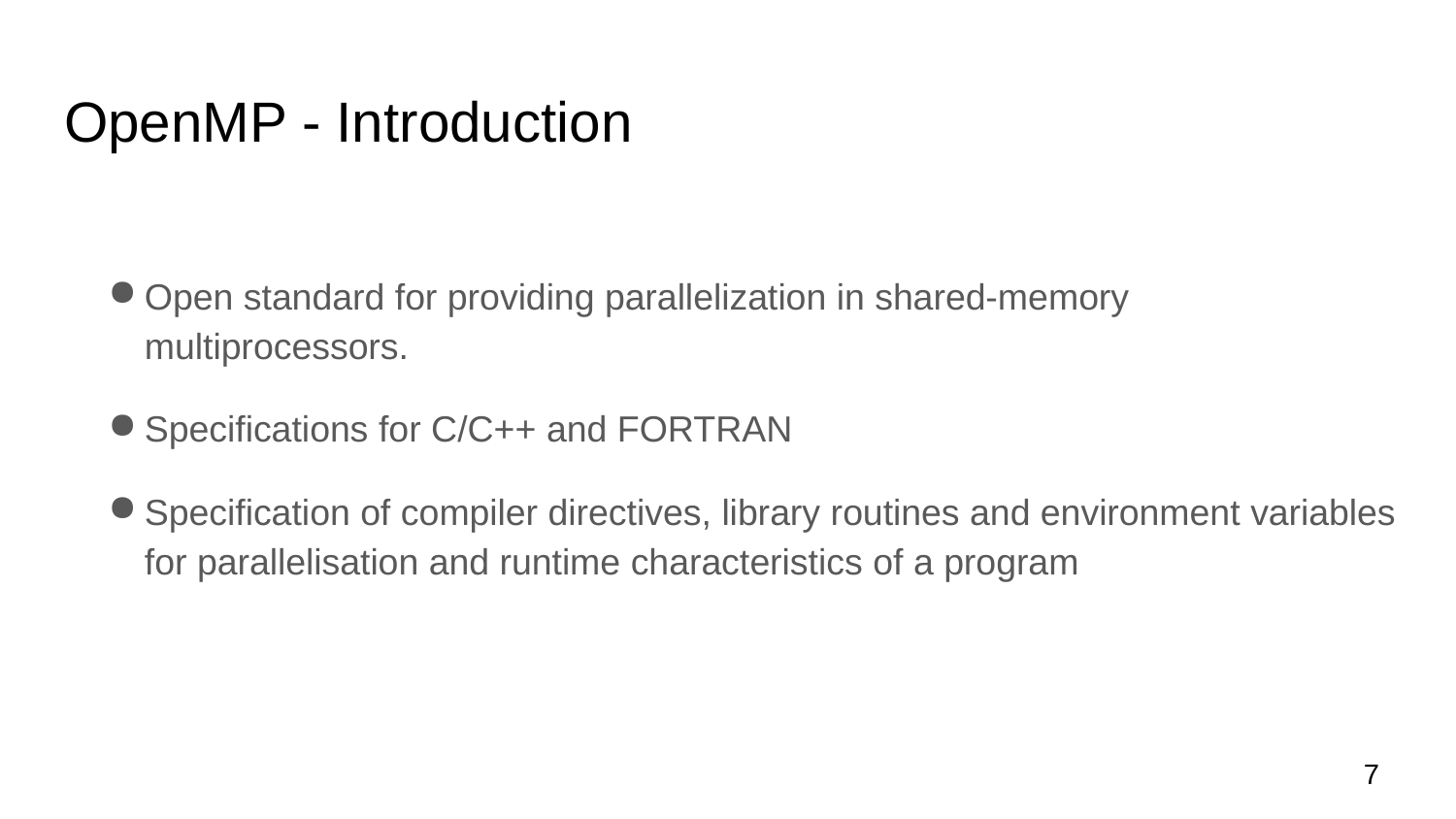

# OpenMP - Introduction
Open standard for providing parallelization in shared-memory multiprocessors.
Specifications for C/C++ and FORTRAN
Specification of compiler directives, library routines and environment variables for parallelisation and runtime characteristics of a program

7